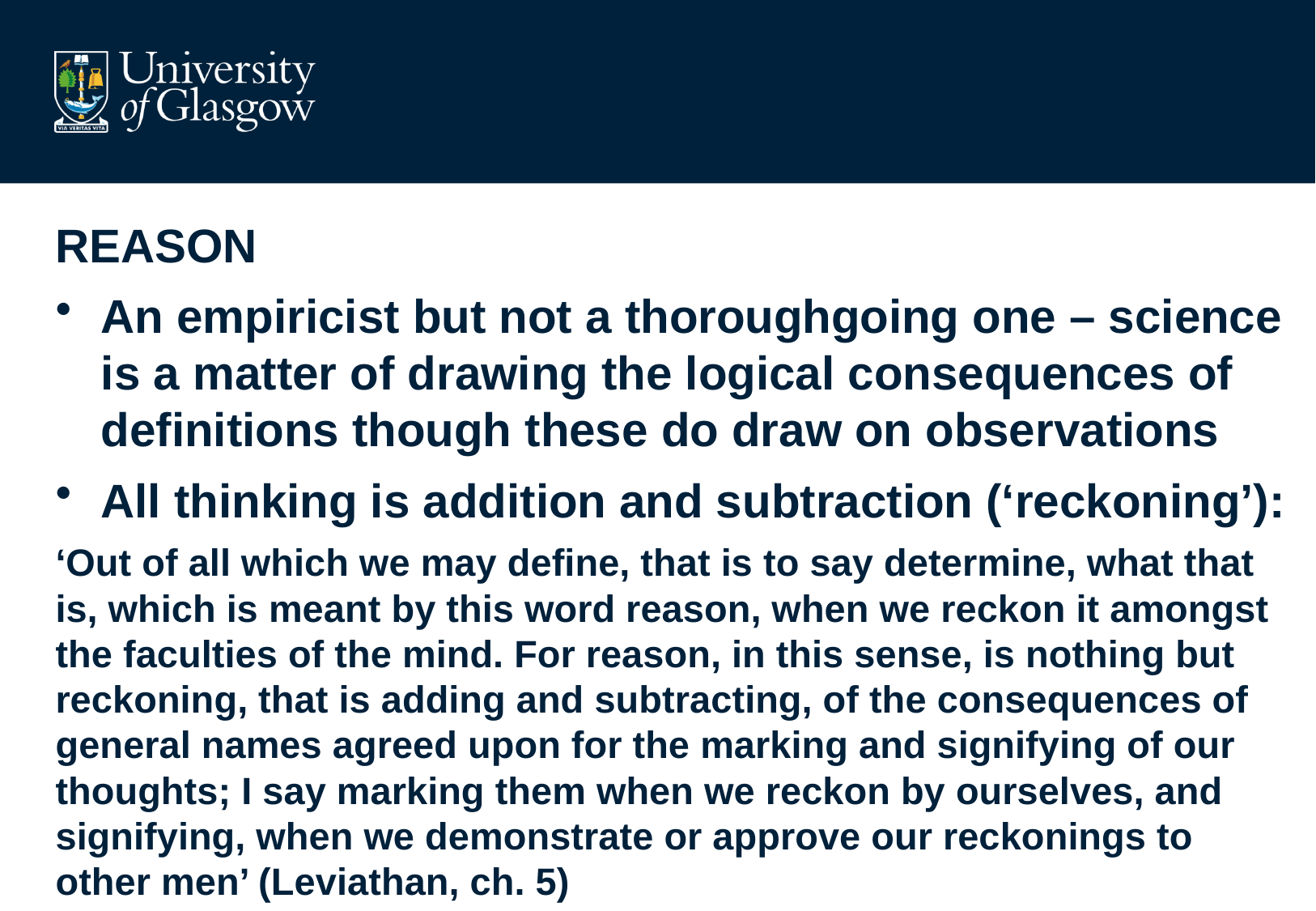

#
REASON
An empiricist but not a thoroughgoing one – science is a matter of drawing the logical consequences of definitions though these do draw on observations
All thinking is addition and subtraction (‘reckoning’):
‘Out of all which we may define, that is to say determine, what that is, which is meant by this word reason, when we reckon it amongst the faculties of the mind. For reason, in this sense, is nothing but reckoning, that is adding and subtracting, of the consequences of general names agreed upon for the marking and signifying of our thoughts; I say marking them when we reckon by ourselves, and signifying, when we demonstrate or approve our reckonings to other men’ (Leviathan, ch. 5)